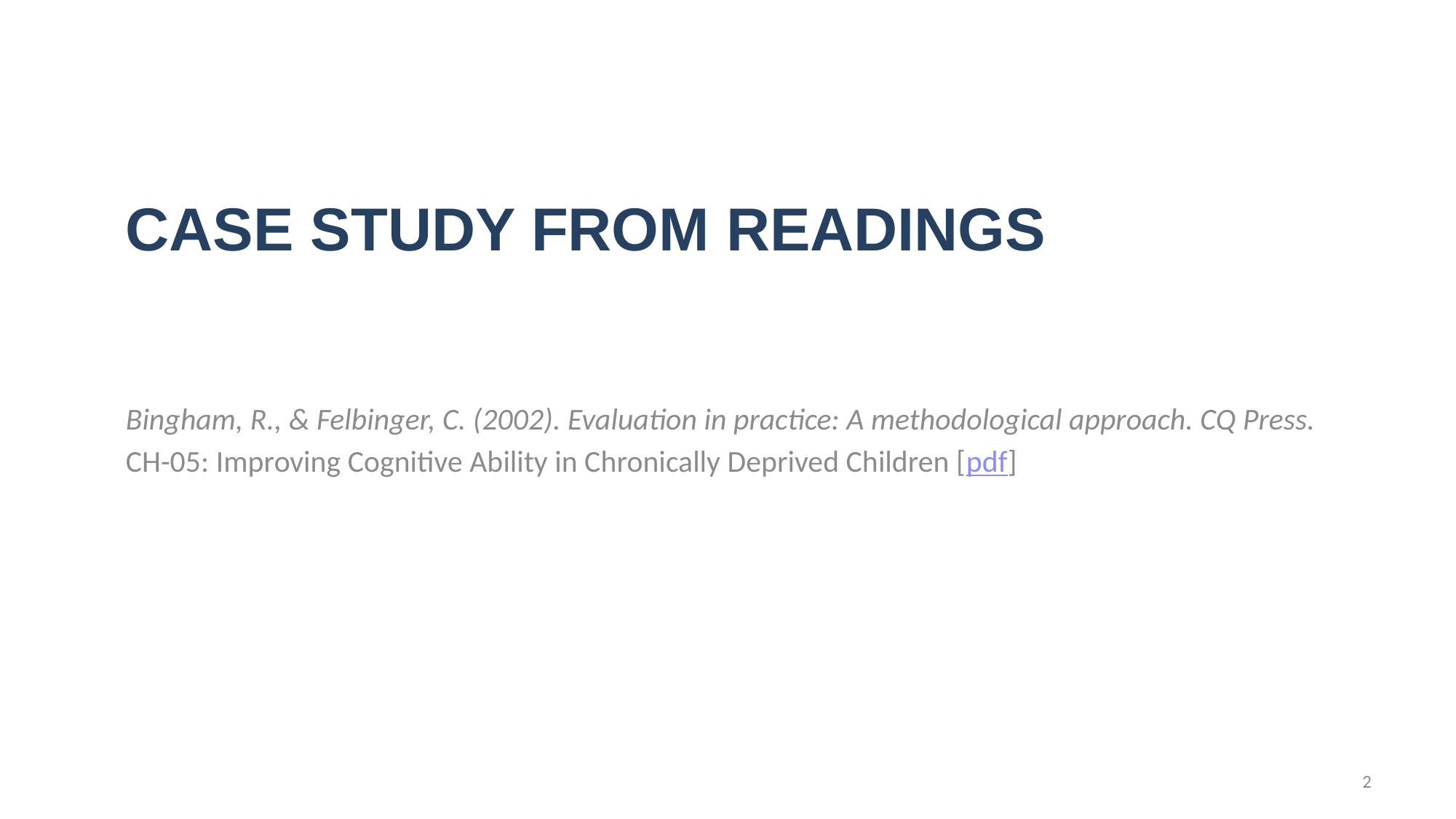

# Case Study from readings
Bingham, R., & Felbinger, C. (2002). Evaluation in practice: A methodological approach. CQ Press.
CH-05: Improving Cognitive Ability in Chronically Deprived Children [pdf]

2